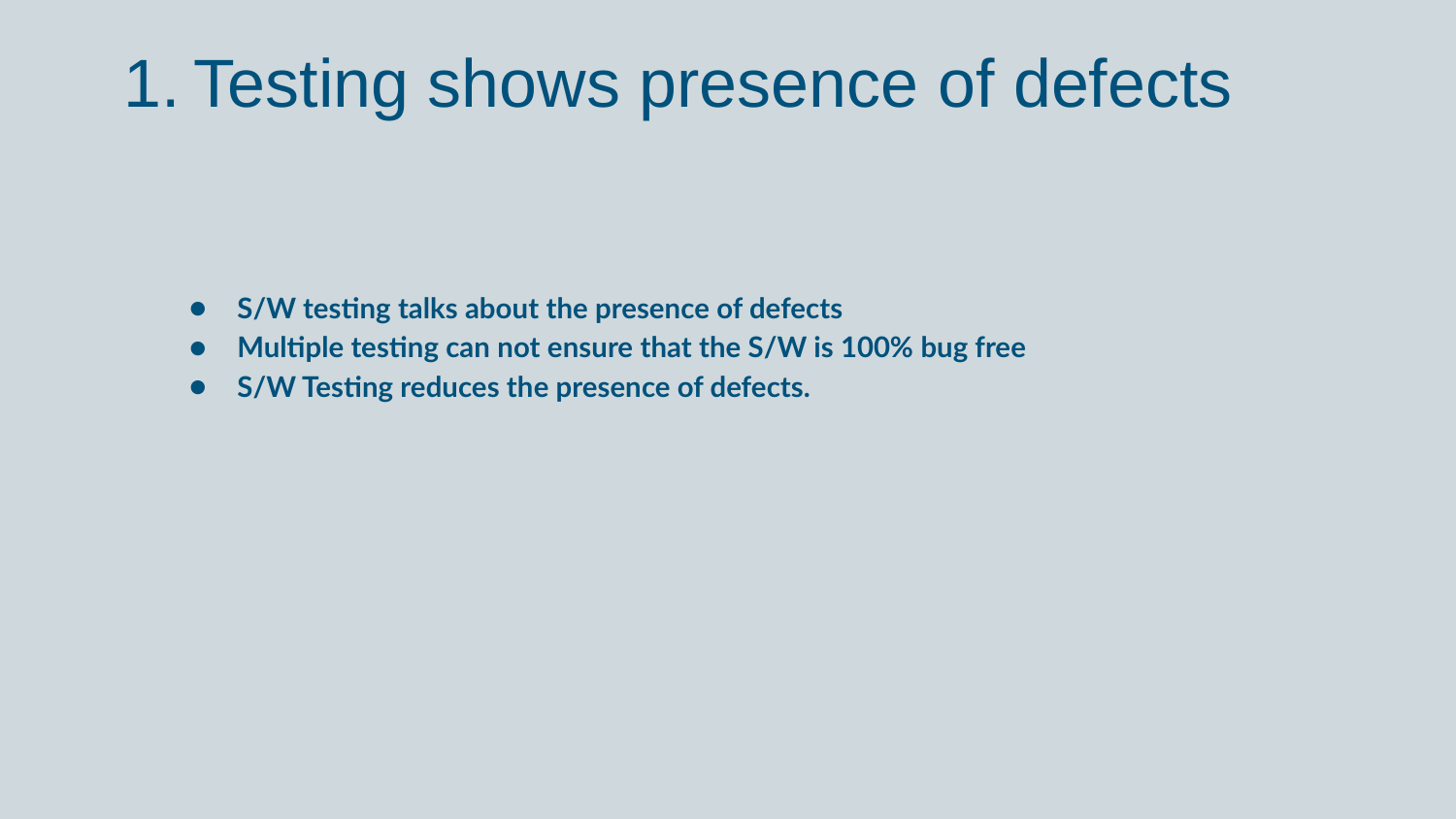

Testing shows presence of defects

S/W testing talks about the presence of defects
Multiple testing can not ensure that the S/W is 100% bug free
S/W Testing reduces the presence of defects.